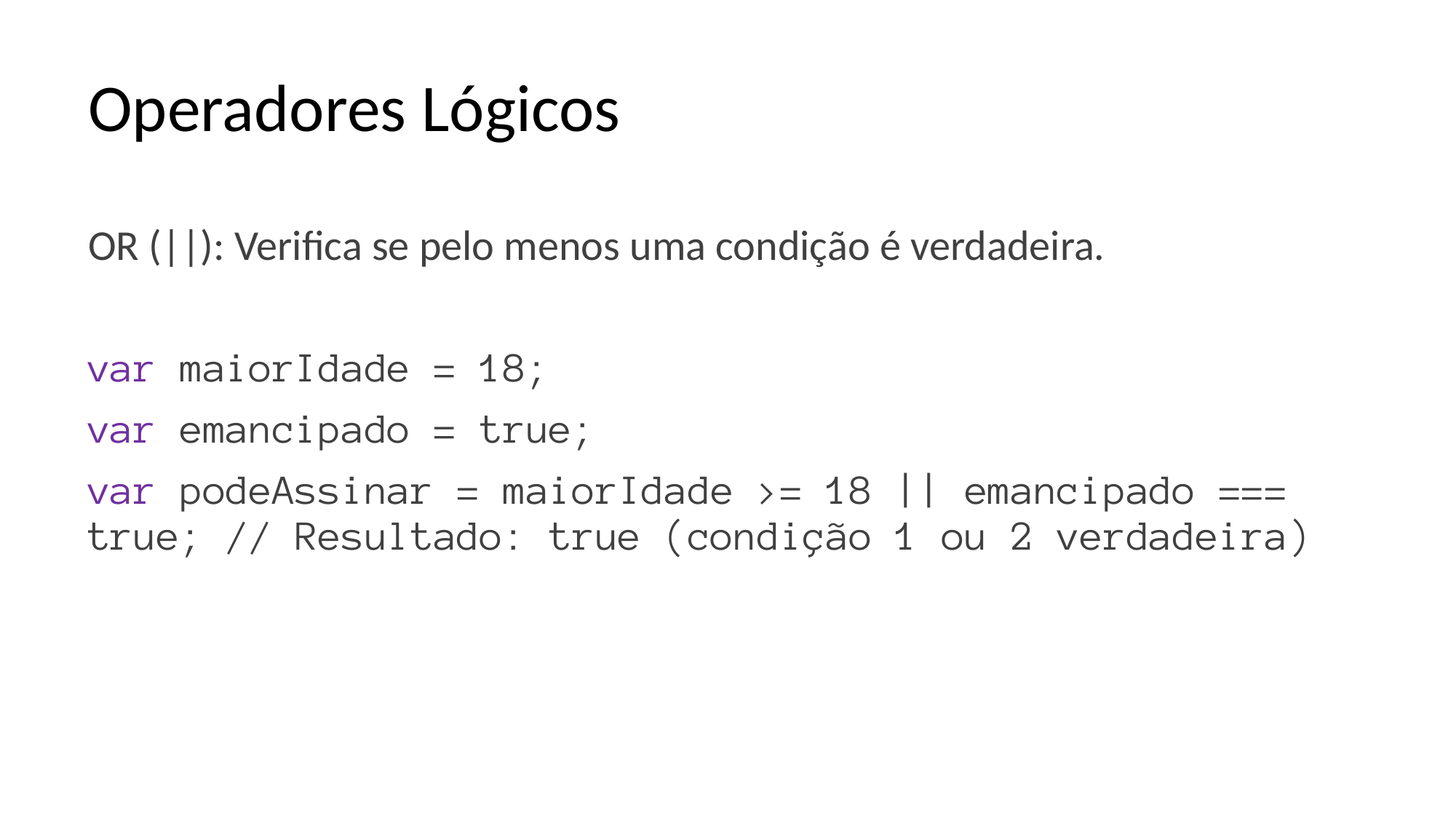

# Operadores Lógicos
OR (||): Verifica se pelo menos uma condição é verdadeira.

var maiorIdade = 18;
var emancipado = true;
var podeAssinar = maiorIdade >= 18 || emancipado === true; // Resultado: true (condição 1 ou 2 verdadeira)